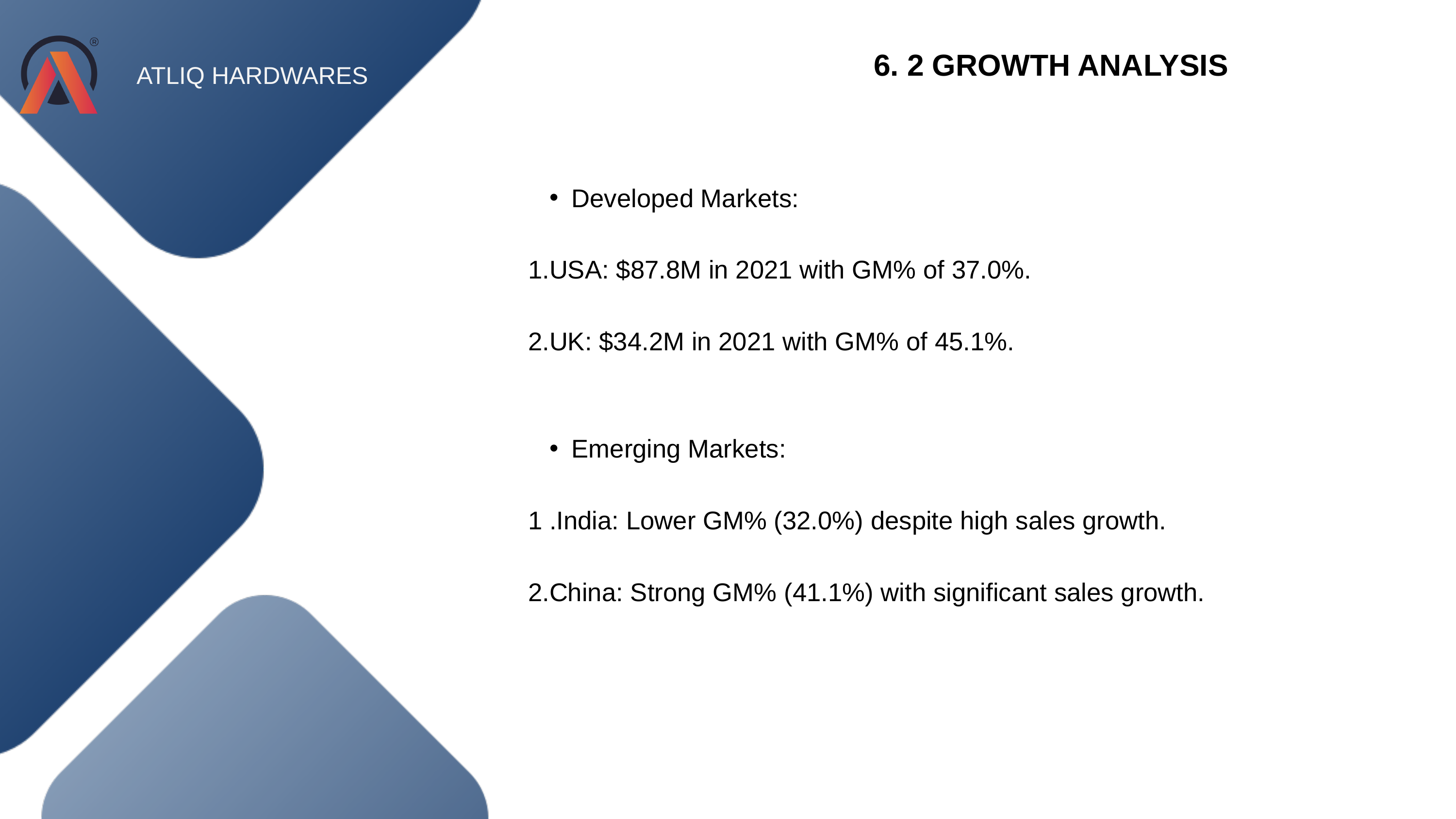

6. 2 GROWTH ANALYSIS
ATLIQ HARDWARES

Developed Markets:

1.USA: $87.8M in 2021 with GM% of 37.0%.

2.UK: $34.2M in 2021 with GM% of 45.1%.

Emerging Markets:

1 .India: Lower GM% (32.0%) despite high sales growth.

2.China: Strong GM% (41.1%) with significant sales growth.